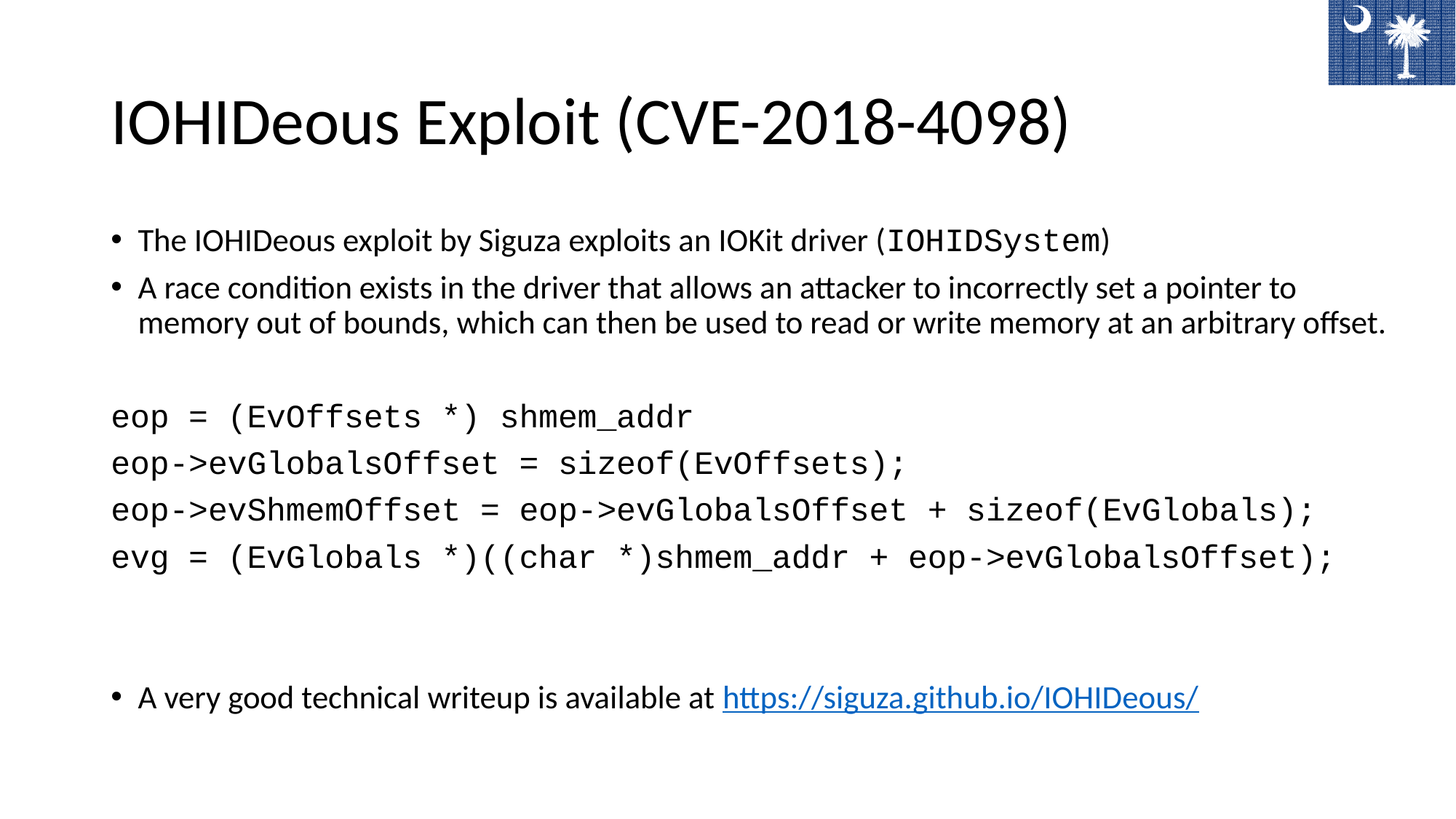

# IOHIDeous Exploit (CVE-2018-4098)
The IOHIDeous exploit by Siguza exploits an IOKit driver (IOHIDSystem)
A race condition exists in the driver that allows an attacker to incorrectly set a pointer to memory out of bounds, which can then be used to read or write memory at an arbitrary offset.

eop = (EvOffsets *) shmem_addr
eop->evGlobalsOffset = sizeof(EvOffsets);
eop->evShmemOffset = eop->evGlobalsOffset + sizeof(EvGlobals);
evg = (EvGlobals *)((char *)shmem_addr + eop->evGlobalsOffset);

A very good technical writeup is available at https://siguza.github.io/IOHIDeous/